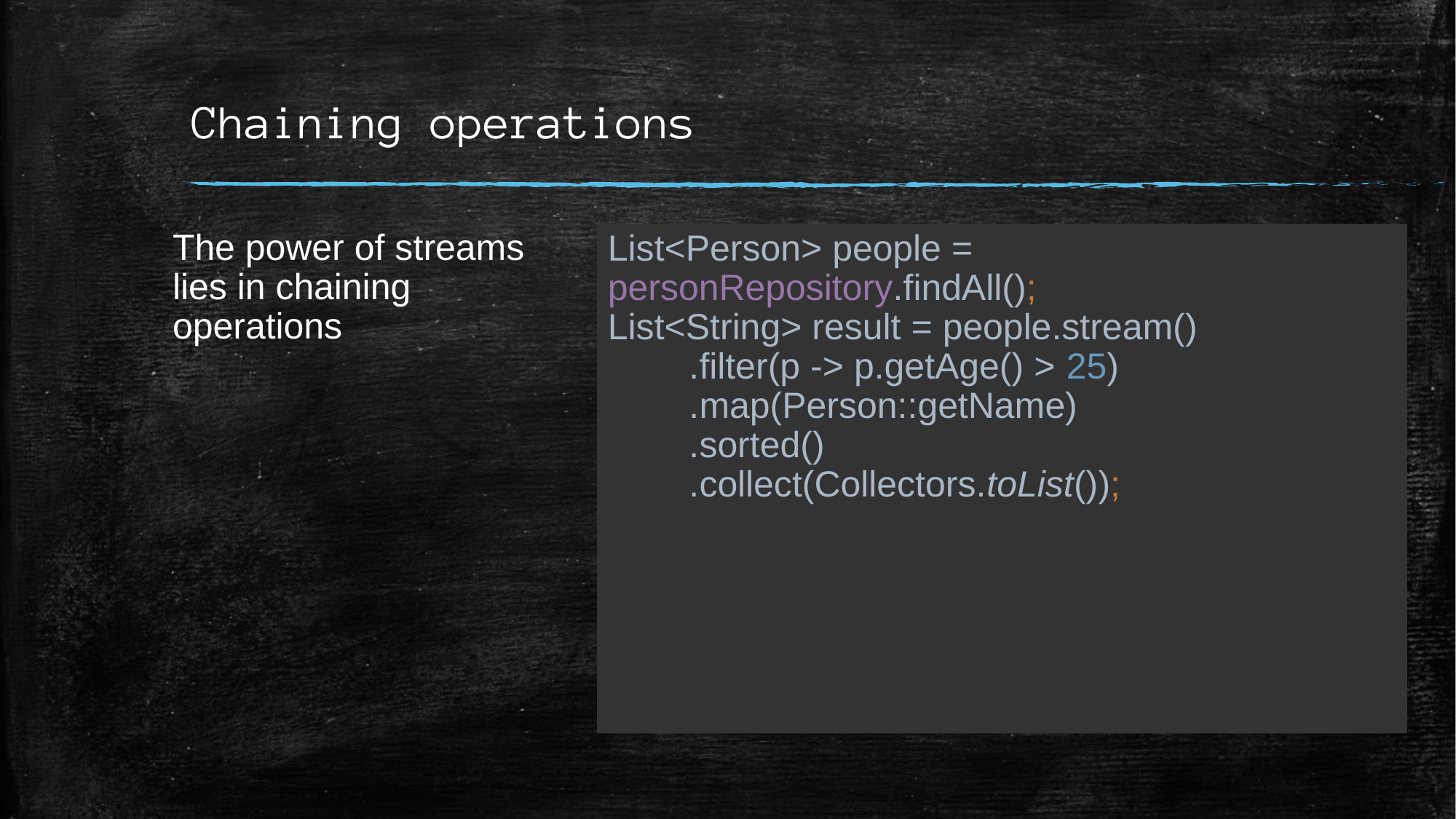

# Chaining operations

The power of streams lies in chaining operations
List<Person> people = personRepository.findAll();
List<String> result = people.stream()
        .filter(p -> p.getAge() > 25)
        .map(Person::getName)
        .sorted()
        .collect(Collectors.toList());